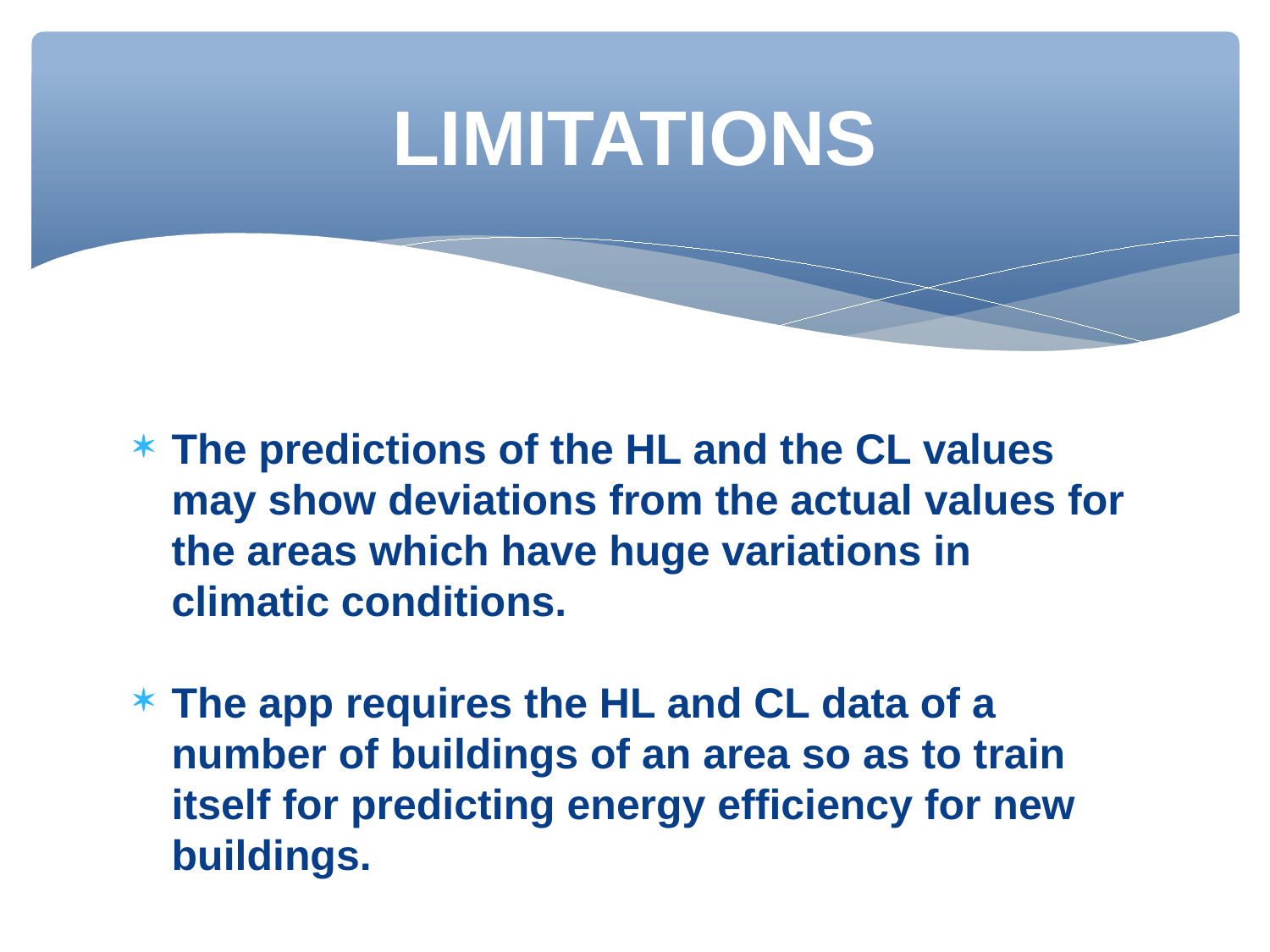

LIMITATIONS
The predictions of the HL and the CL values may show deviations from the actual values for the areas which have huge variations in climatic conditions.

The app requires the HL and CL data of a number of buildings of an area so as to train itself for predicting energy efficiency for new buildings.